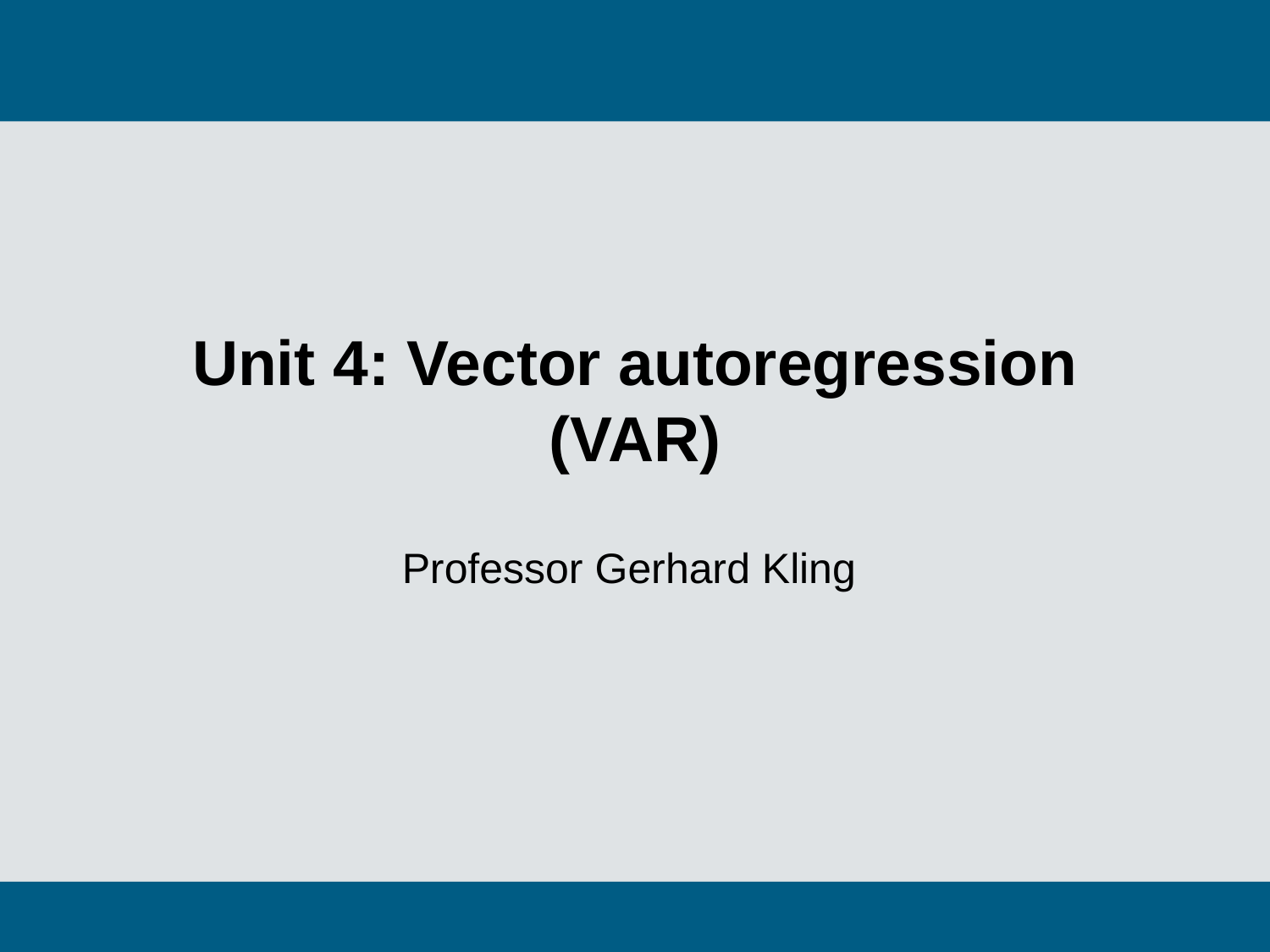

# Unit 4: Vector autoregression (VAR)
Professor Gerhard Kling